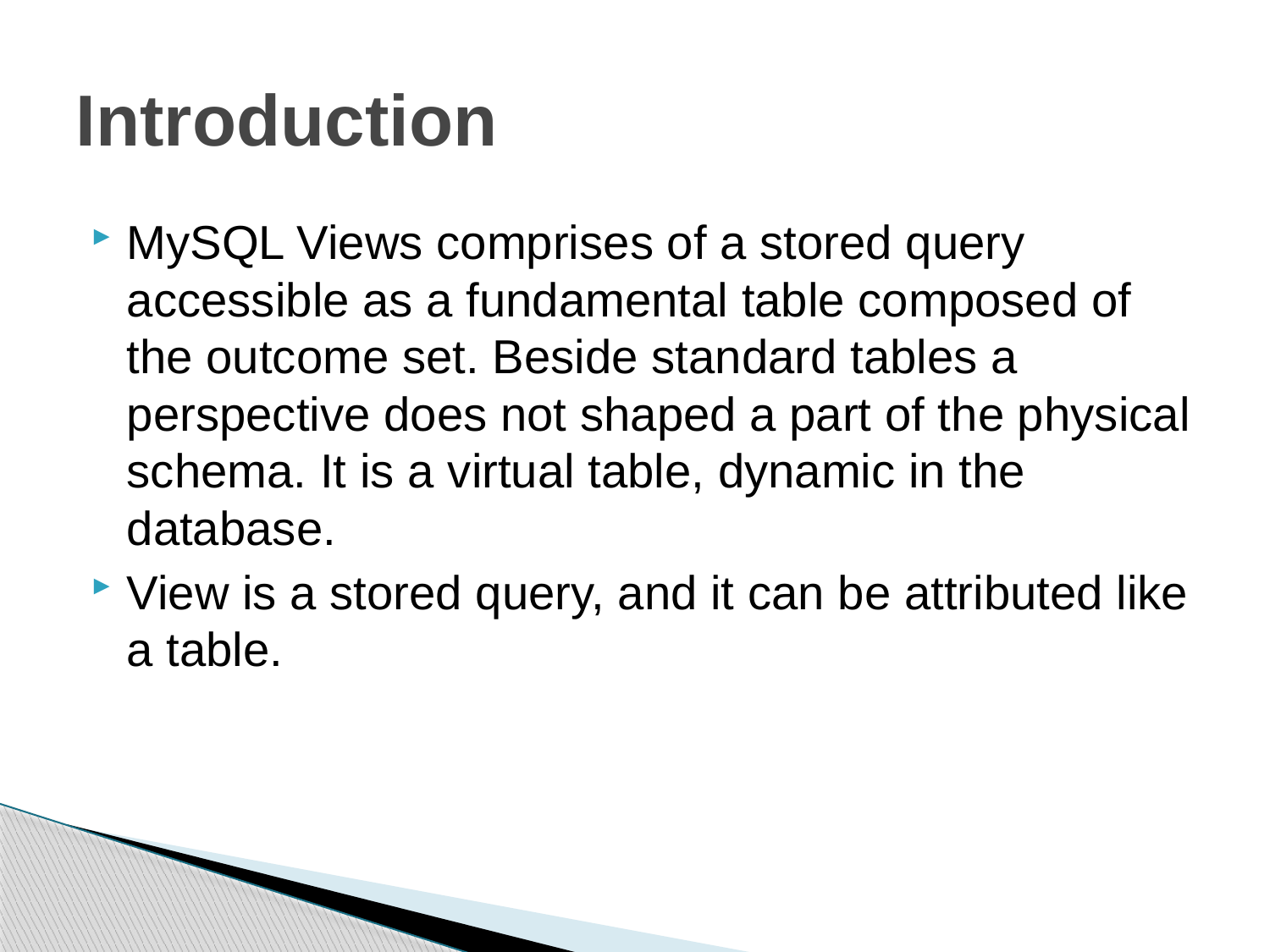

# Introduction
MySQL Views comprises of a stored query accessible as a fundamental table composed of the outcome set. Beside standard tables a perspective does not shaped a part of the physical schema. It is a virtual table, dynamic in the database.
View is a stored query, and it can be attributed like a table.